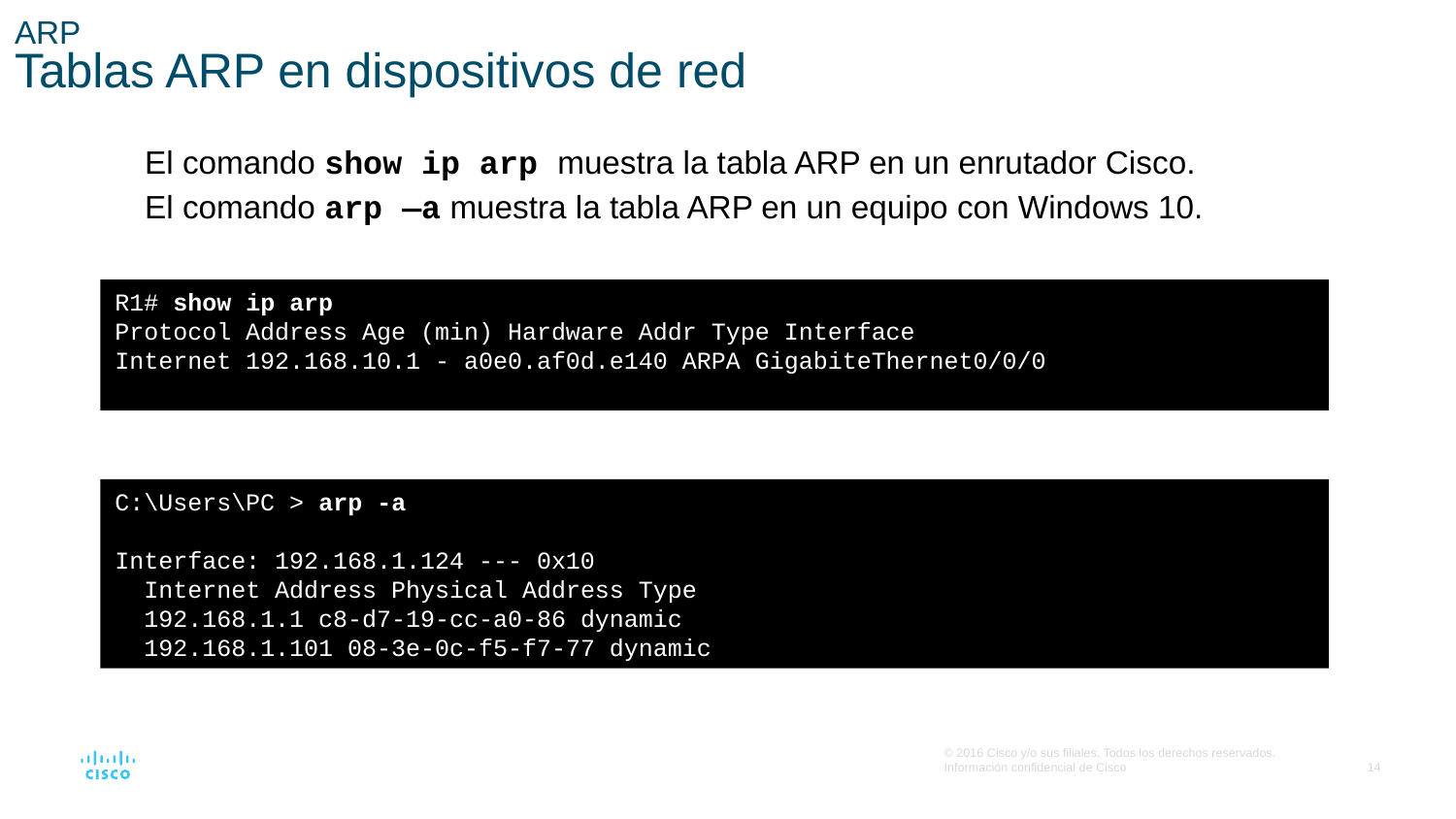

# ARP Tablas ARP en dispositivos de red
El comando show ip arp muestra la tabla ARP en un enrutador Cisco.
El comando arp —a muestra la tabla ARP en un equipo con Windows 10.

R1# show ip arp
Protocol Address Age (min) Hardware Addr Type Interface
Internet 192.168.10.1 - a0e0.af0d.e140 ARPA GigabiteThernet0/0/0

C:\Users\PC > arp -a

Interface: 192.168.1.124 --- 0x10
  Internet Address Physical Address Type
  192.168.1.1 c8-d7-19-cc-a0-86 dynamic
  192.168.1.101 08-3e-0c-f5-f7-77 dynamic